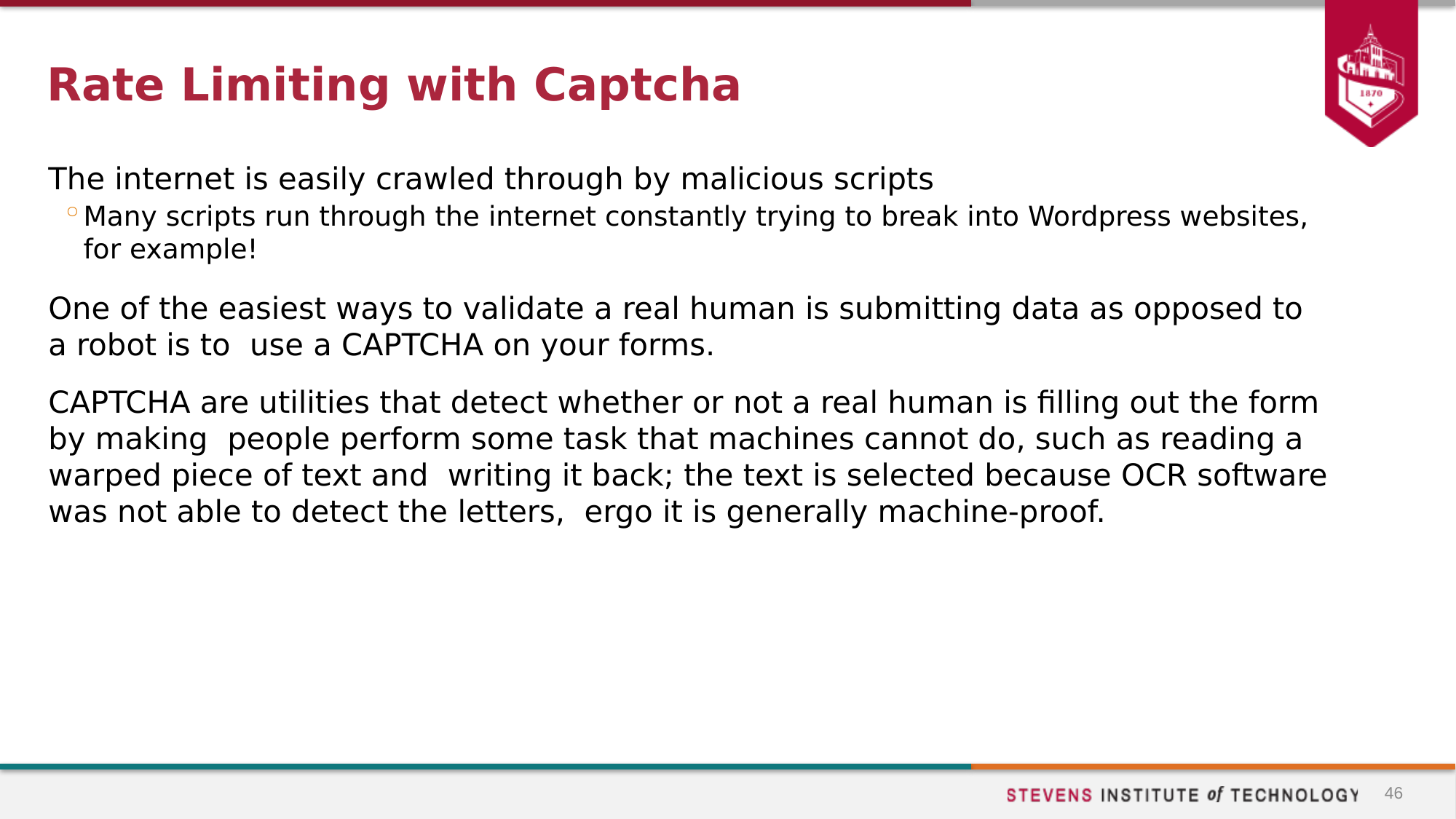

# Rate Limiting with Captcha
The internet is easily crawled through by malicious scripts
Many scripts run through the internet constantly trying to break into Wordpress websites, for example!
One of the easiest ways to validate a real human is submitting data as opposed to a robot is to  use a CAPTCHA on your forms.
CAPTCHA are utilities that detect whether or not a real human is filling out the form by making  people perform some task that machines cannot do, such as reading a warped piece of text and  writing it back; the text is selected because OCR software was not able to detect the letters,  ergo it is generally machine-proof.
46